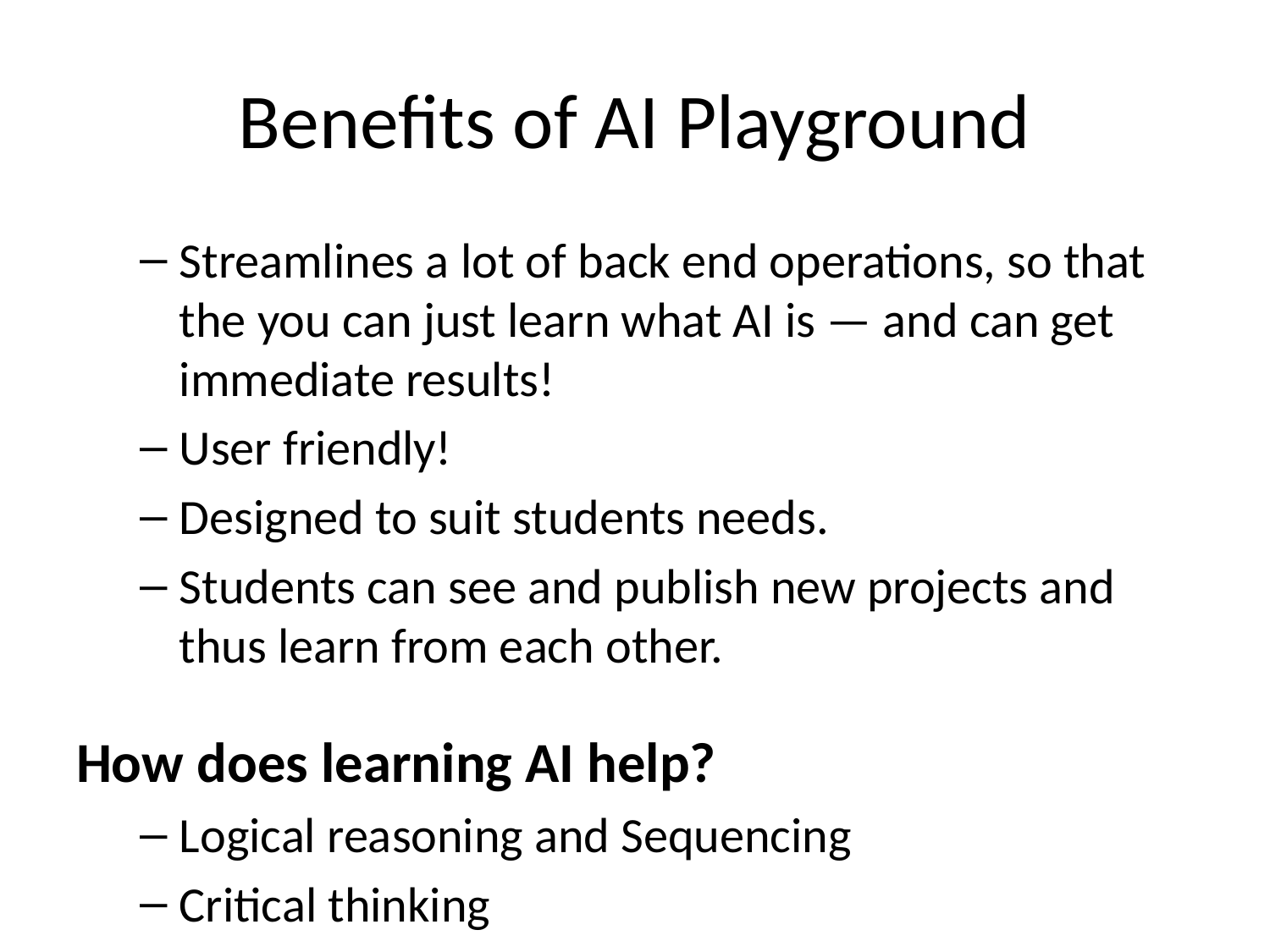

# Benefits of AI Playground
Streamlines a lot of back end operations, so that the you can just learn what AI is — and can get immediate results!
User friendly!
Designed to suit students needs.
Students can see and publish new projects and thus learn from each other.
How does learning AI help?
Logical reasoning and Sequencing
Critical thinking
Problem solving
Mental Mathematics
The above skills are implicit skills that students learn along with AI. And this helps them in academics, life, etc.